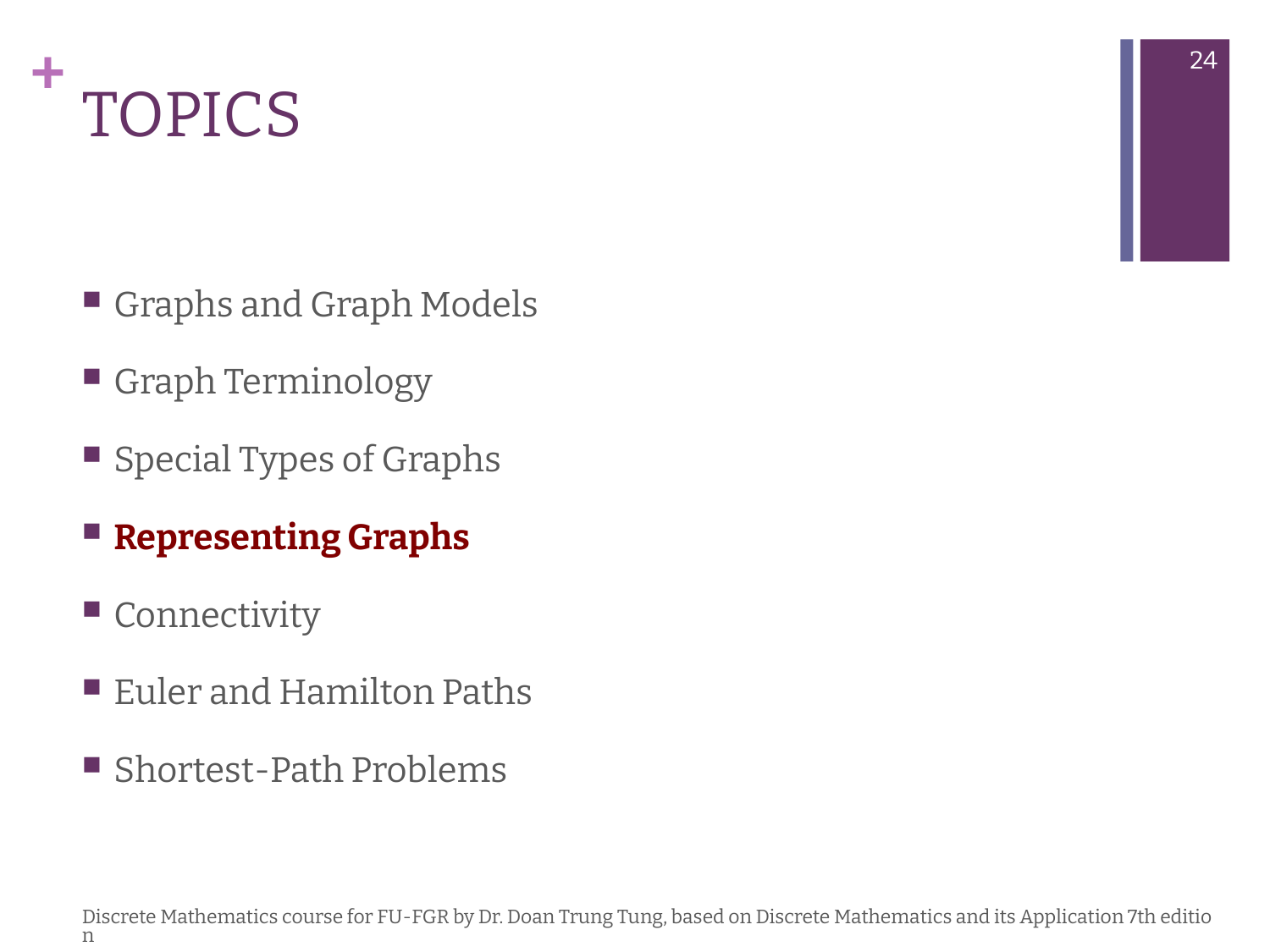

24
# TOPICS
Graphs and Graph Models
Graph Terminology
Special Types of Graphs
Representing Graphs
Connectivity
Euler and Hamilton Paths
Shortest-Path Problems

Discrete Mathematics course for FU-FGR by Dr. Doan Trung Tung, based on Discrete Mathematics and its Application 7th edition